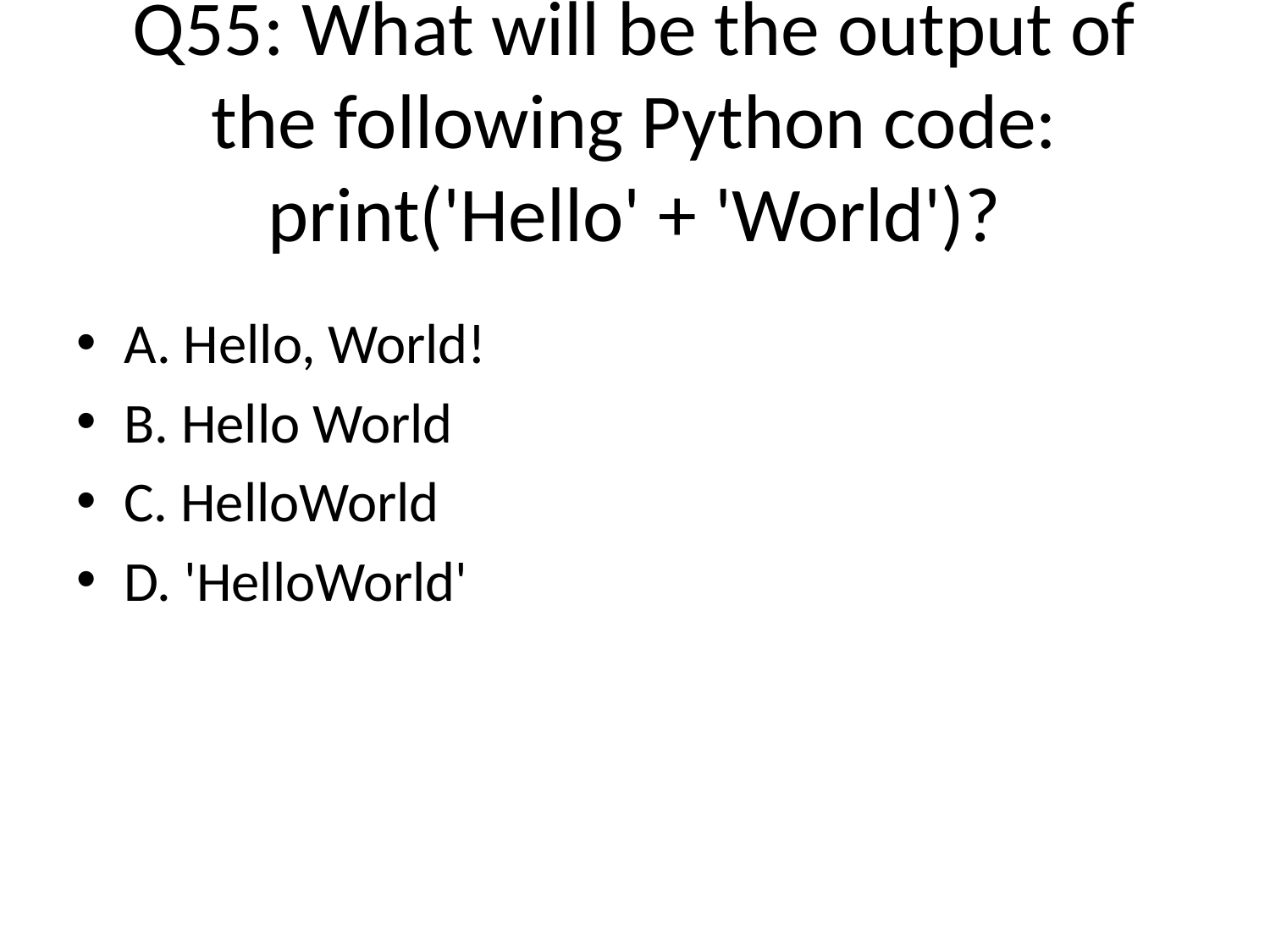

# Q55: What will be the output of the following Python code: print('Hello' + 'World')?

A. Hello, World!
B. Hello World
C. HelloWorld
D. 'HelloWorld'